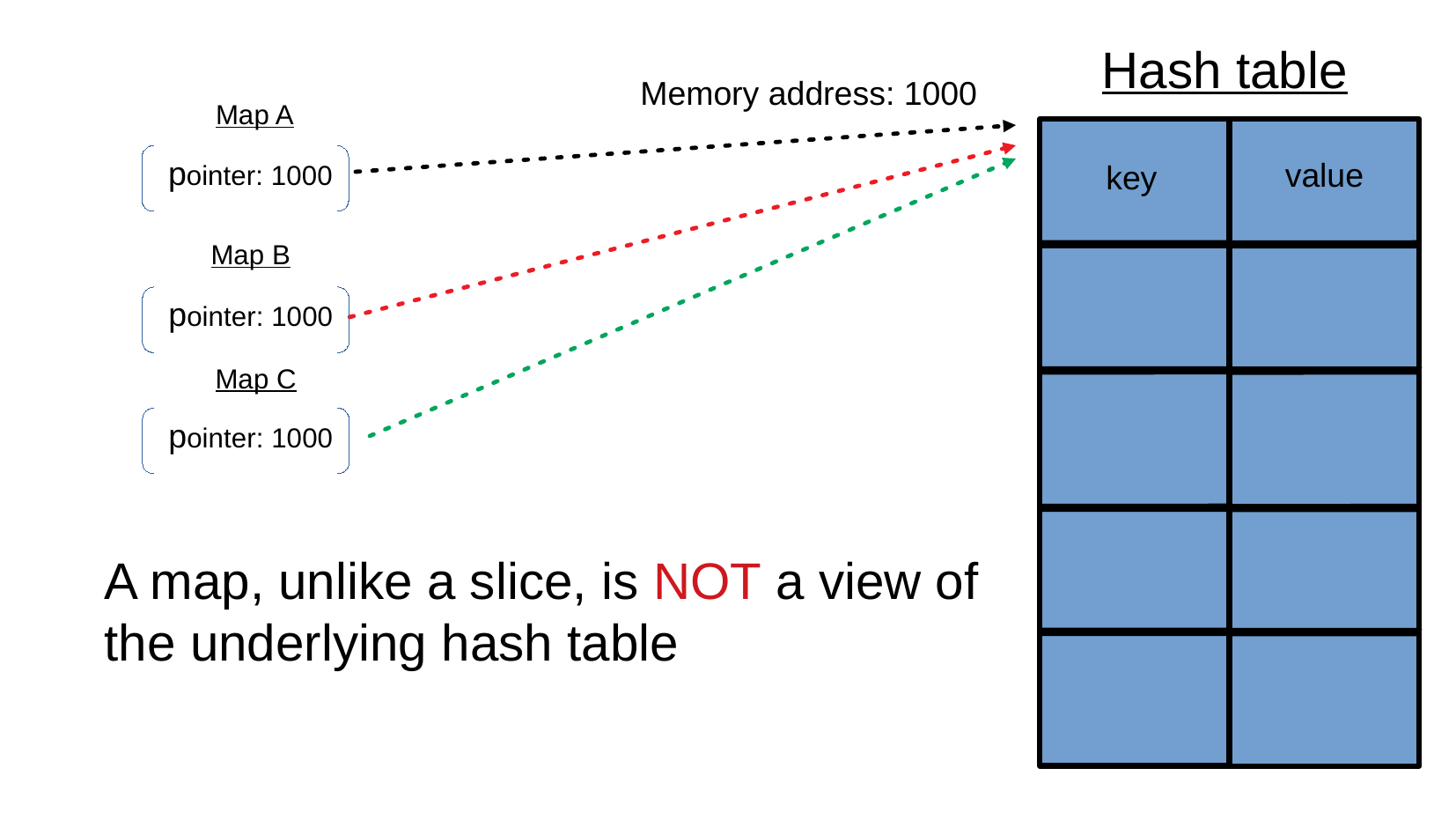

Hash table
Memory address: 1000
Map A

pointer: 1000
value
key

Map B

pointer: 1000
Map C

pointer: 1000

A map, unlike a slice, is NOT a view of the underlying hash table